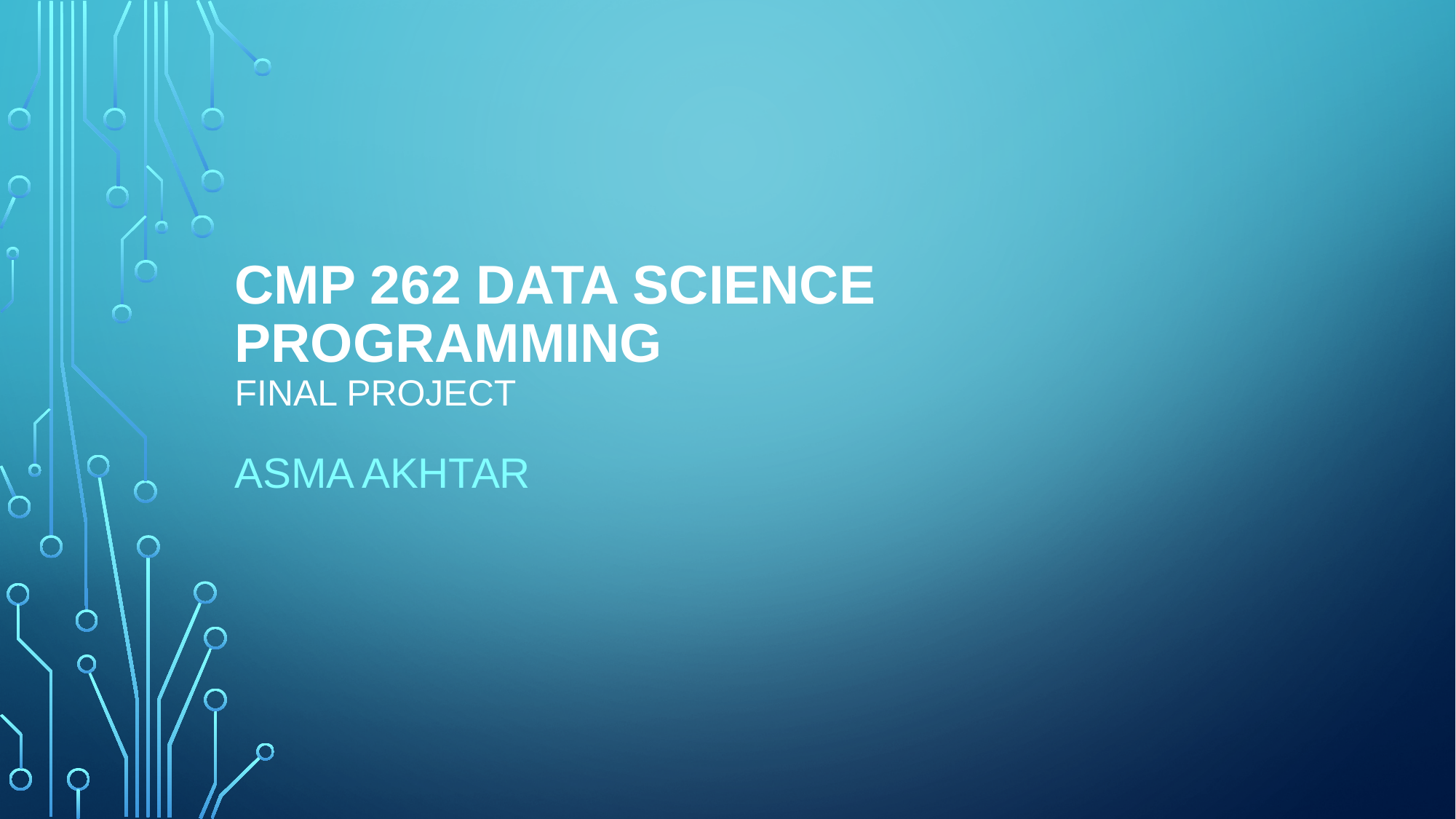

# CMP 262 Data Science Programming Final Project
Asma Akhtar